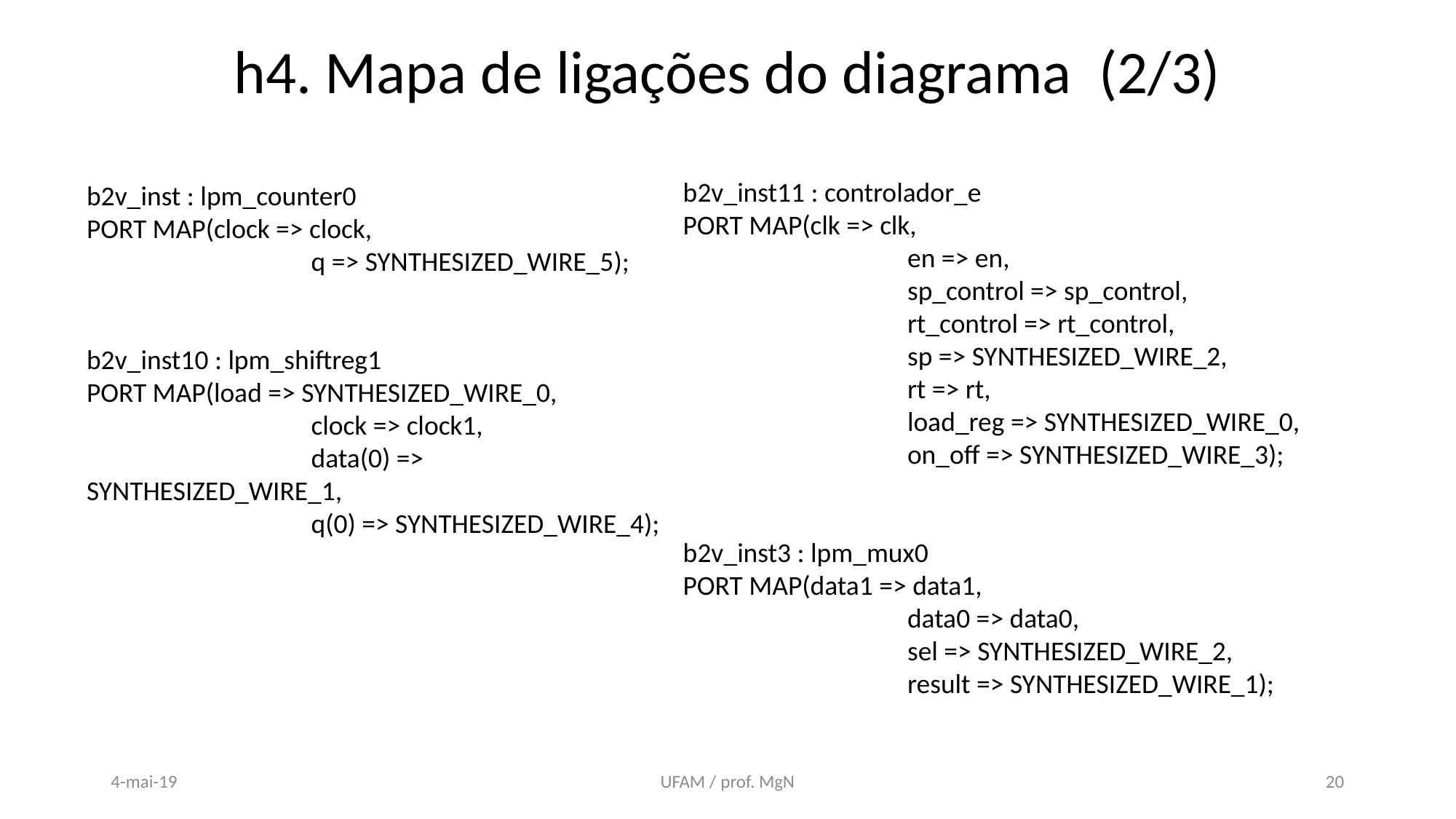

h4. Mapa de ligações do diagrama  (2/3)
b2v_inst11 : controlador_e
PORT MAP(clk => clk,
		 en => en,
		 sp_control => sp_control,
		 rt_control => rt_control,
		 sp => SYNTHESIZED_WIRE_2,
		 rt => rt,
		 load_reg => SYNTHESIZED_WIRE_0,
		 on_off => SYNTHESIZED_WIRE_3);

b2v_inst3 : lpm_mux0
PORT MAP(data1 => data1,
		 data0 => data0,
		 sel => SYNTHESIZED_WIRE_2,
		 result => SYNTHESIZED_WIRE_1);
b2v_inst : lpm_counter0
PORT MAP(clock => clock,
		 q => SYNTHESIZED_WIRE_5);

b2v_inst10 : lpm_shiftreg1
PORT MAP(load => SYNTHESIZED_WIRE_0,
		 clock => clock1,
		 data(0) => SYNTHESIZED_WIRE_1,
		 q(0) => SYNTHESIZED_WIRE_4);

4-mai-19
UFAM / prof. MgN
20